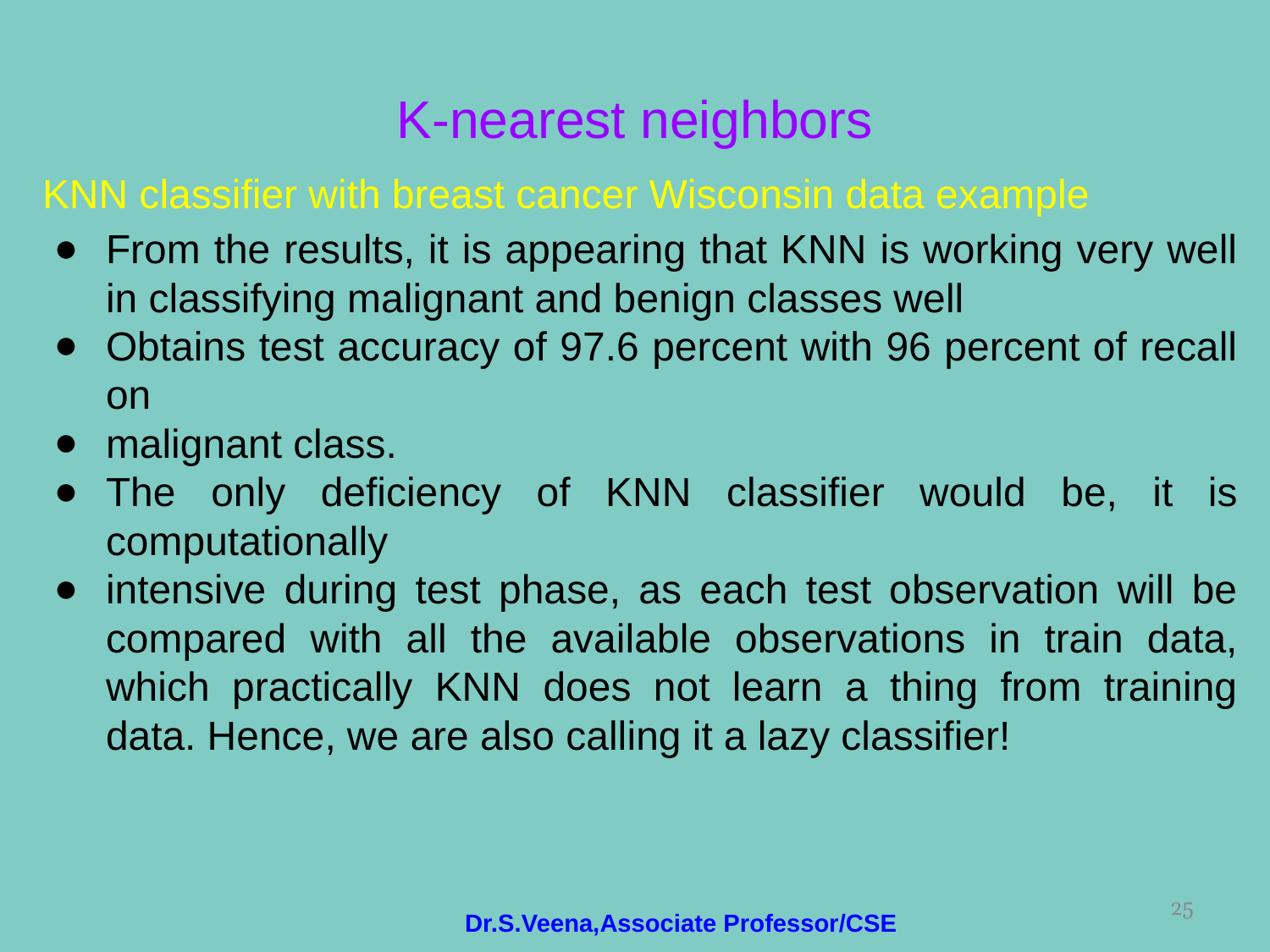

# K-nearest neighbors
KNN classifier with breast cancer Wisconsin data example
From the results, it is appearing that KNN is working very well in classifying malignant and benign classes well
Obtains test accuracy of 97.6 percent with 96 percent of recall on
malignant class.
The only deficiency of KNN classifier would be, it is computationally
intensive during test phase, as each test observation will be compared with all the available observations in train data, which practically KNN does not learn a thing from training data. Hence, we are also calling it a lazy classifier!

25
Dr.S.Veena,Associate Professor/CSE